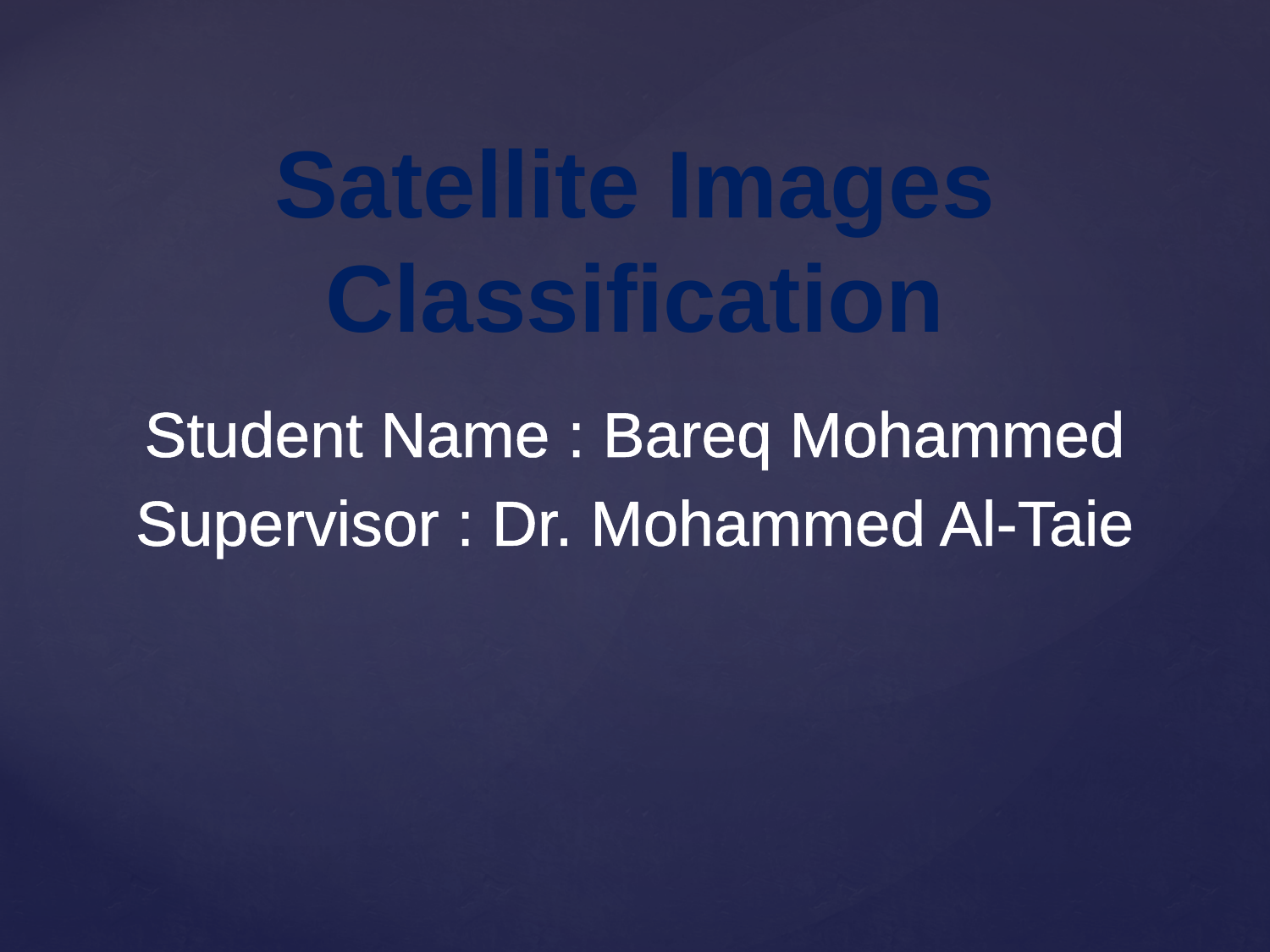

Satellite Images Classification
# Student Name : Bareq Mohammed
Supervisor : Dr. Mohammed Al-Taie